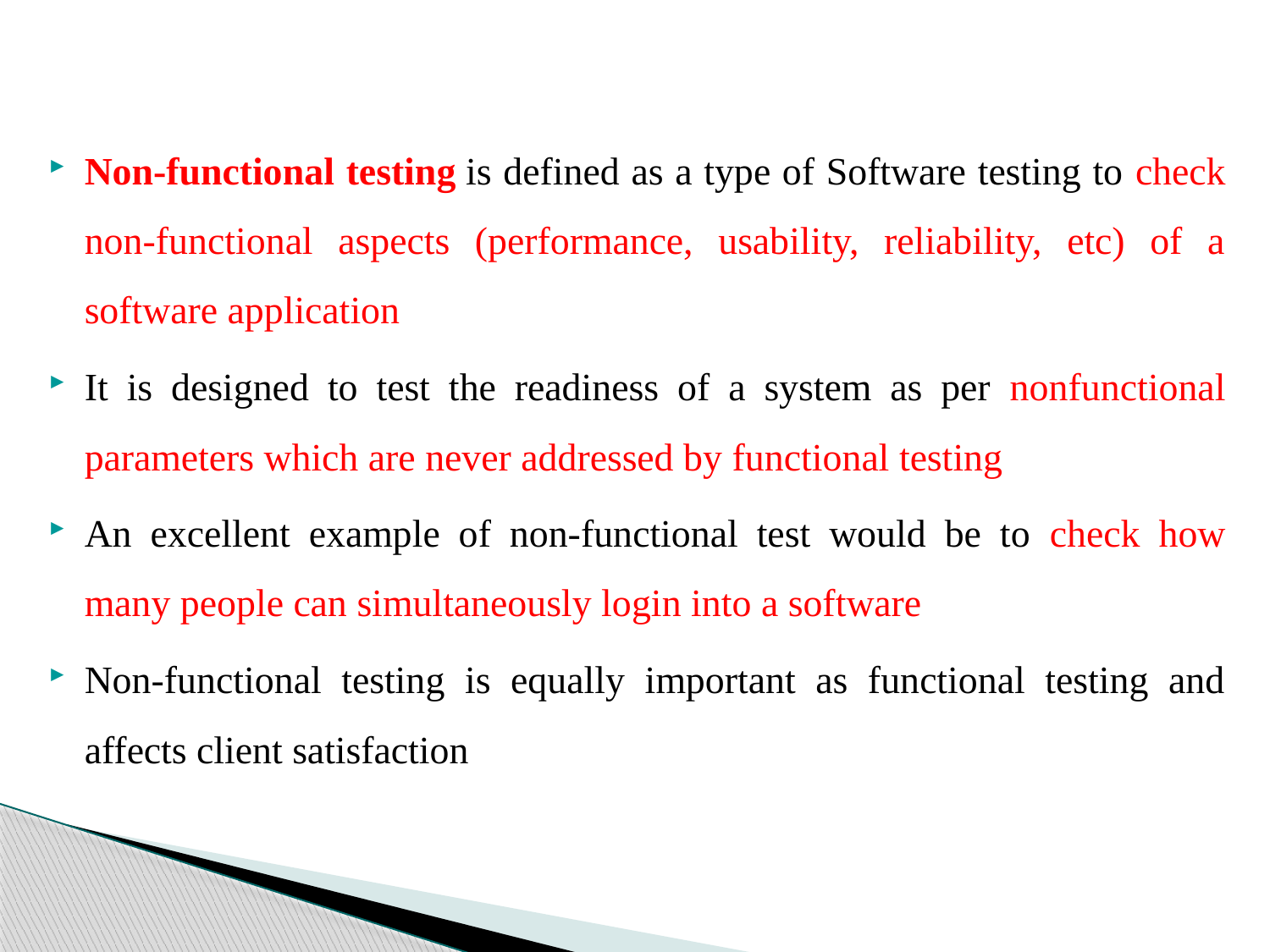

Non-functional testing is defined as a type of Software testing to check non-functional aspects (performance, usability, reliability, etc) of a software application
It is designed to test the readiness of a system as per nonfunctional parameters which are never addressed by functional testing
An excellent example of non-functional test would be to check how many people can simultaneously login into a software
Non-functional testing is equally important as functional testing and affects client satisfaction